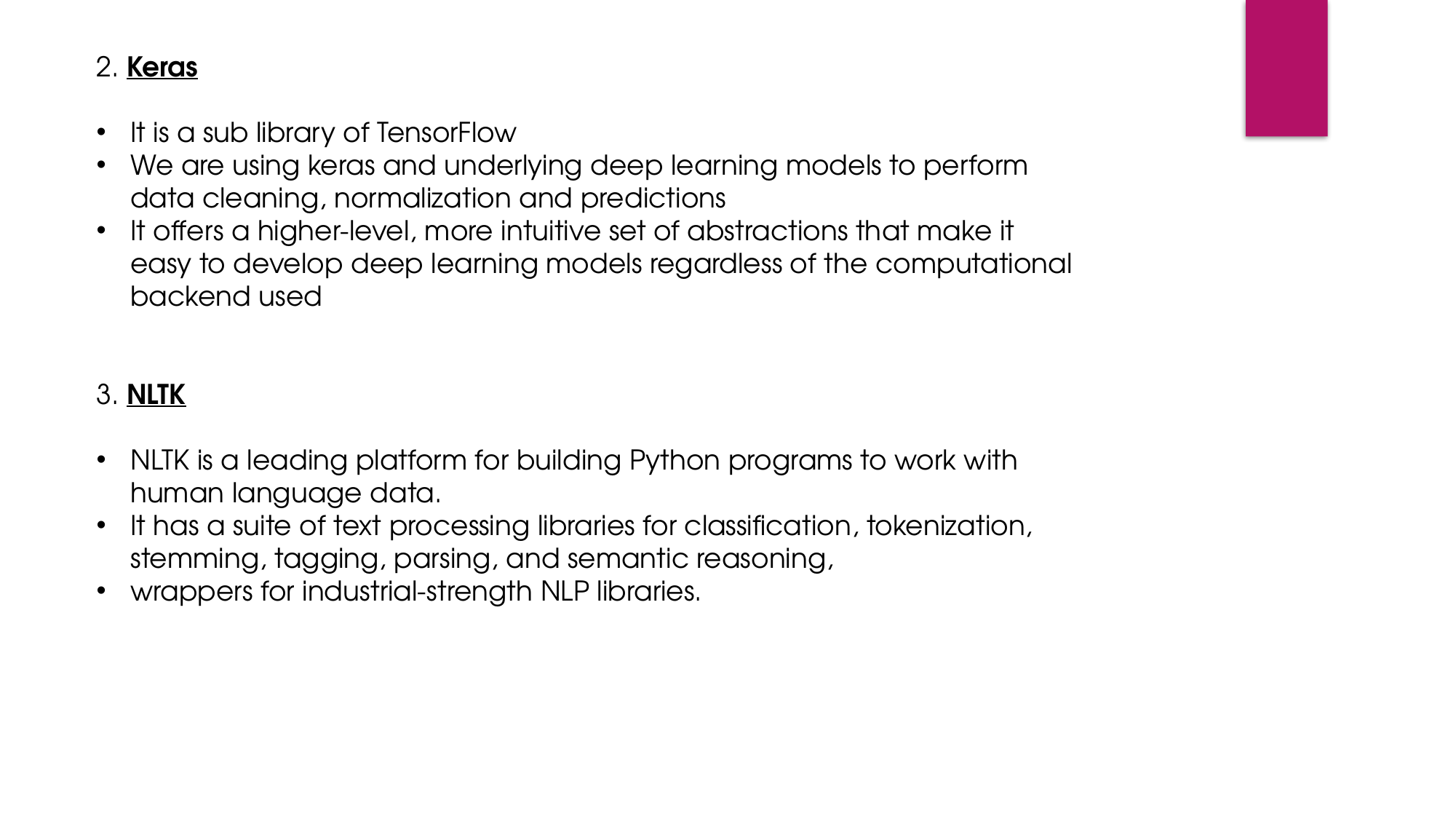

2. Keras

It is a sub library of TensorFlow
We are using keras and underlying deep learning models to perform data cleaning, normalization and predictions
It offers a higher-level, more intuitive set of abstractions that make it easy to develop deep learning models regardless of the computational backend used

3. NLTK

NLTK is a leading platform for building Python programs to work with human language data.
It has a suite of text processing libraries for classification, tokenization, stemming, tagging, parsing, and semantic reasoning,
wrappers for industrial-strength NLP libraries.